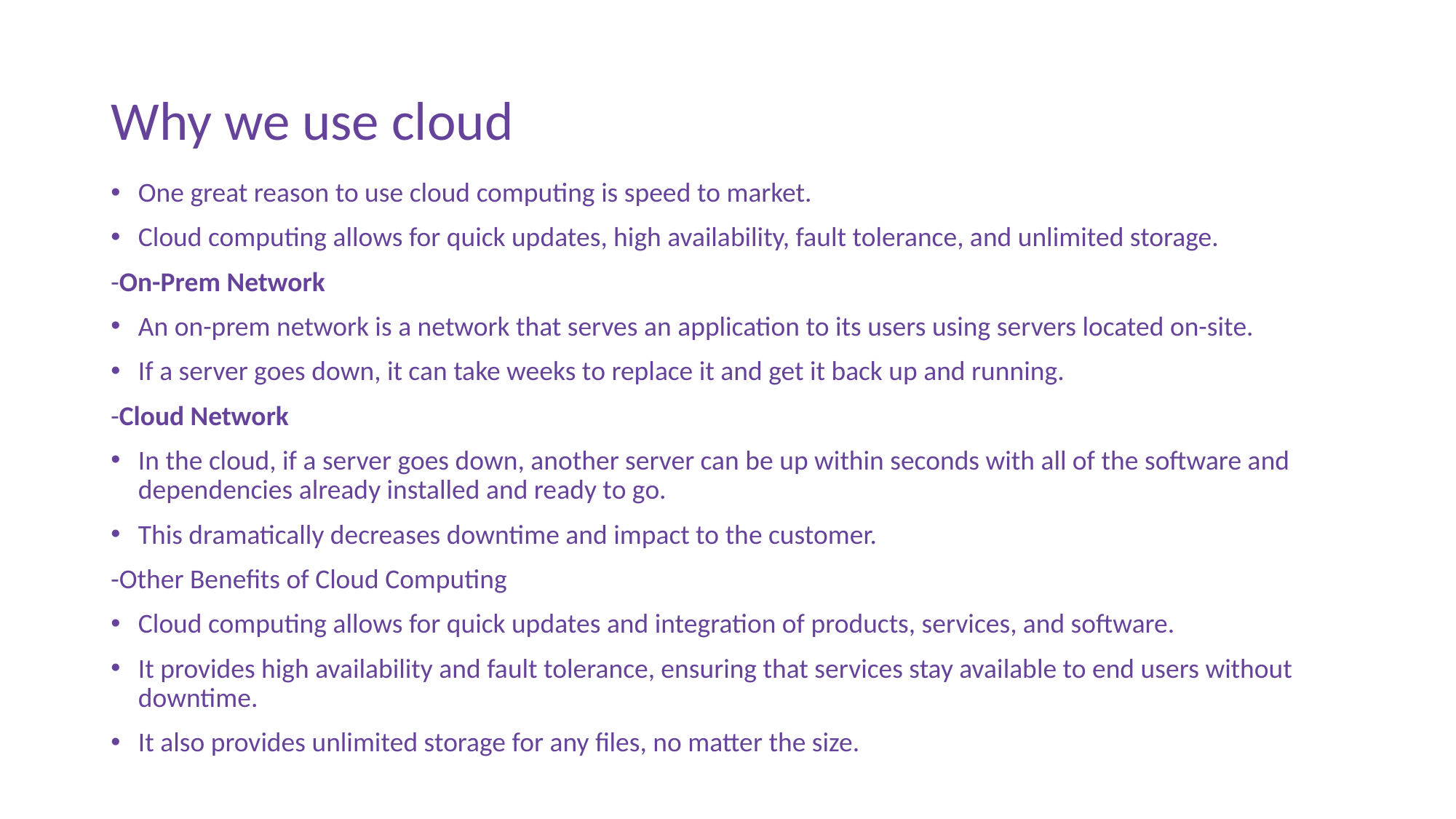

# Why we use cloud
One great reason to use cloud computing is speed to market.
Cloud computing allows for quick updates, high availability, fault tolerance, and unlimited storage.
-On-Prem Network
An on-prem network is a network that serves an application to its users using servers located on-site.
If a server goes down, it can take weeks to replace it and get it back up and running.
-Cloud Network
In the cloud, if a server goes down, another server can be up within seconds with all of the software and dependencies already installed and ready to go.
This dramatically decreases downtime and impact to the customer.
-Other Benefits of Cloud Computing
Cloud computing allows for quick updates and integration of products, services, and software.
It provides high availability and fault tolerance, ensuring that services stay available to end users without downtime.
It also provides unlimited storage for any files, no matter the size.